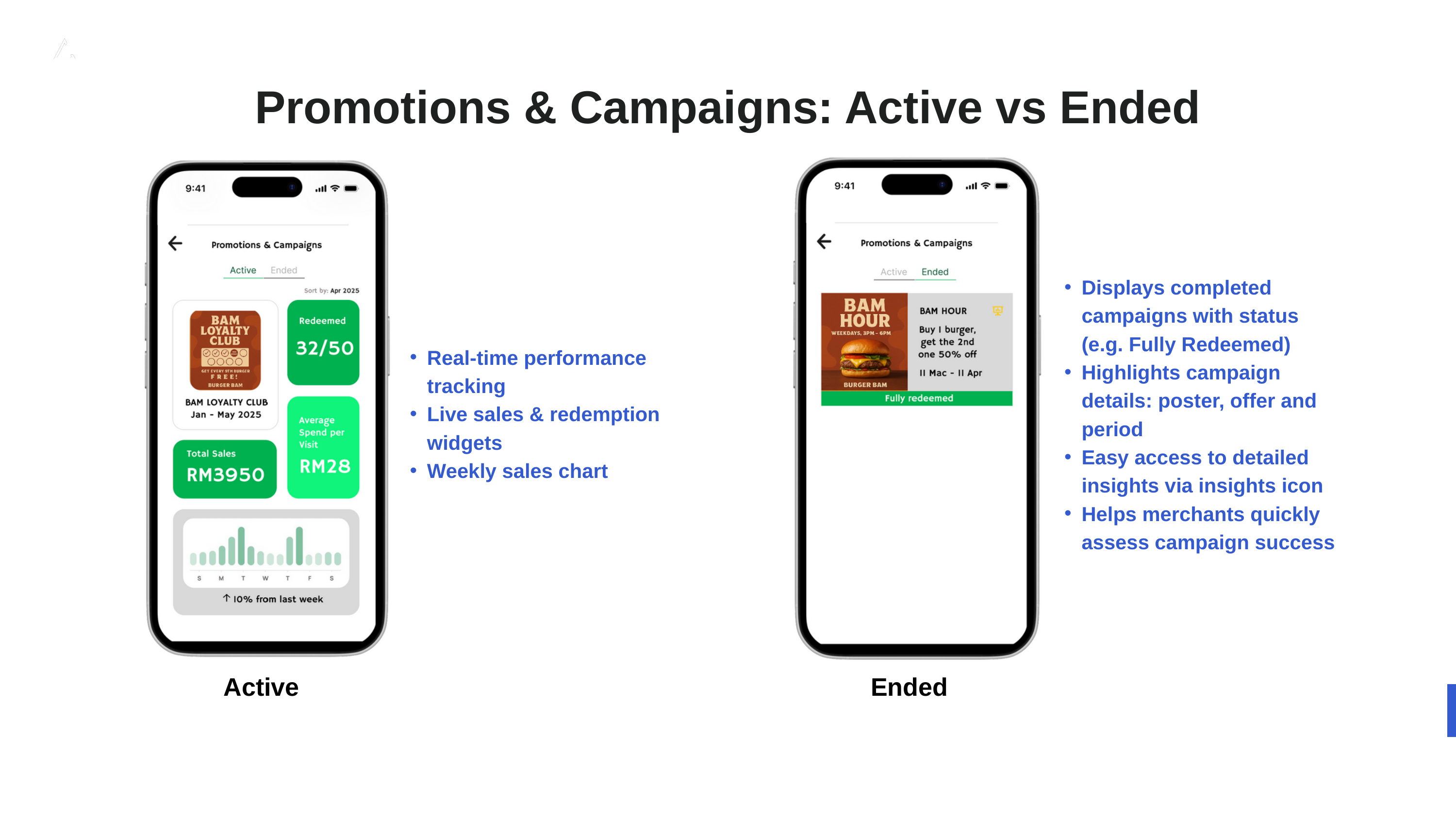

Promotions & Campaigns: Active vs Ended

Displays completed campaigns with status (e.g. Fully Redeemed)
Highlights campaign details: poster, offer and period
Easy access to detailed insights via insights icon
Helps merchants quickly assess campaign success
Real-time performance tracking
Live sales & redemption widgets
Weekly sales chart
Active
Ended